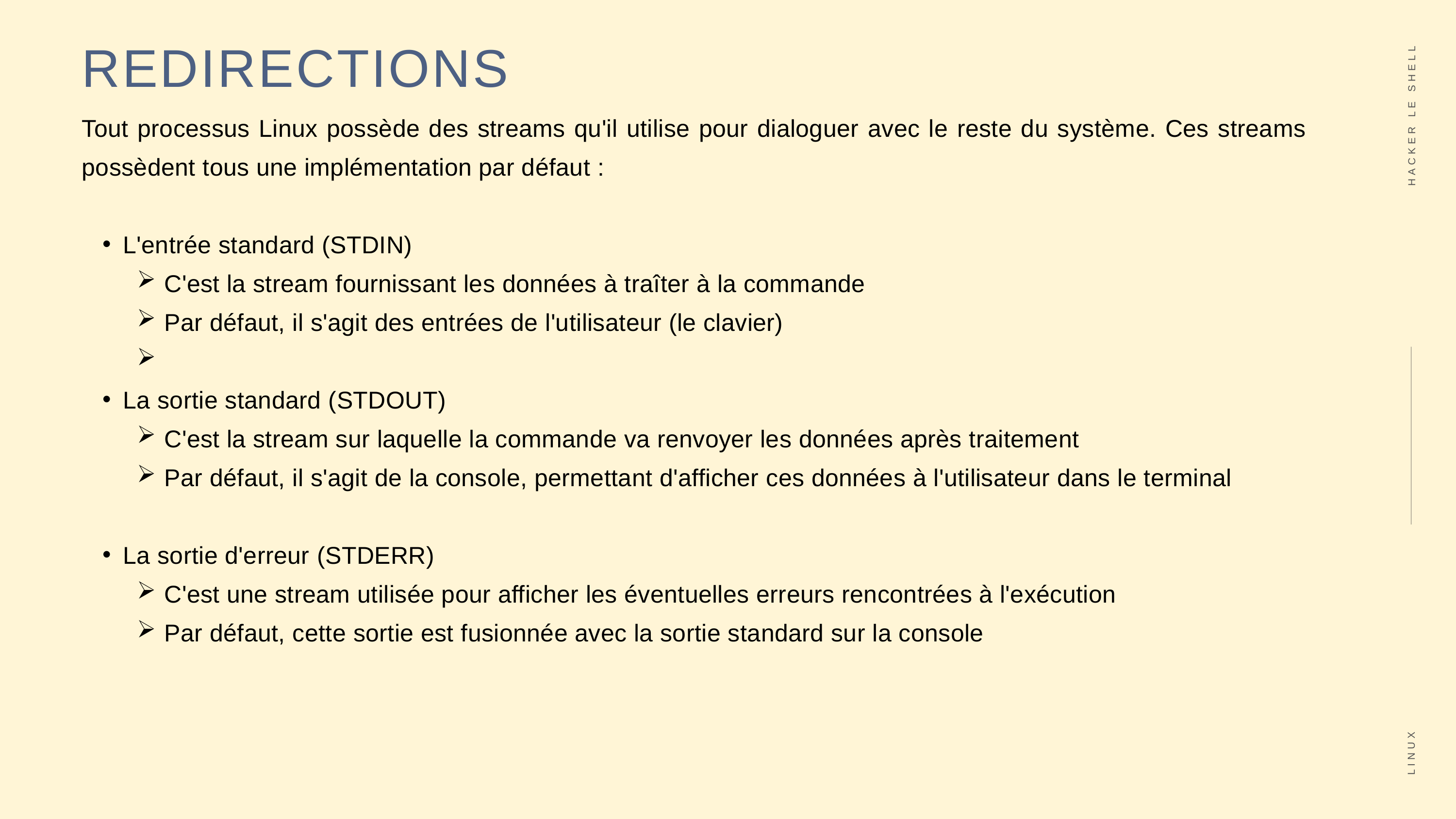

REDIRECTIONS
Tout processus Linux possède des streams qu'il utilise pour dialoguer avec le reste du système. Ces streams possèdent tous une implémentation par défaut :

L'entrée standard (STDIN)
C'est la stream fournissant les données à traîter à la commande
Par défaut, il s'agit des entrées de l'utilisateur (le clavier)

La sortie standard (STDOUT)
C'est la stream sur laquelle la commande va renvoyer les données après traitement
Par défaut, il s'agit de la console, permettant d'afficher ces données à l'utilisateur dans le terminal

La sortie d'erreur (STDERR)
C'est une stream utilisée pour afficher les éventuelles erreurs rencontrées à l'exécution
Par défaut, cette sortie est fusionnée avec la sortie standard sur la console
HACKER LE SHELL

LINUX